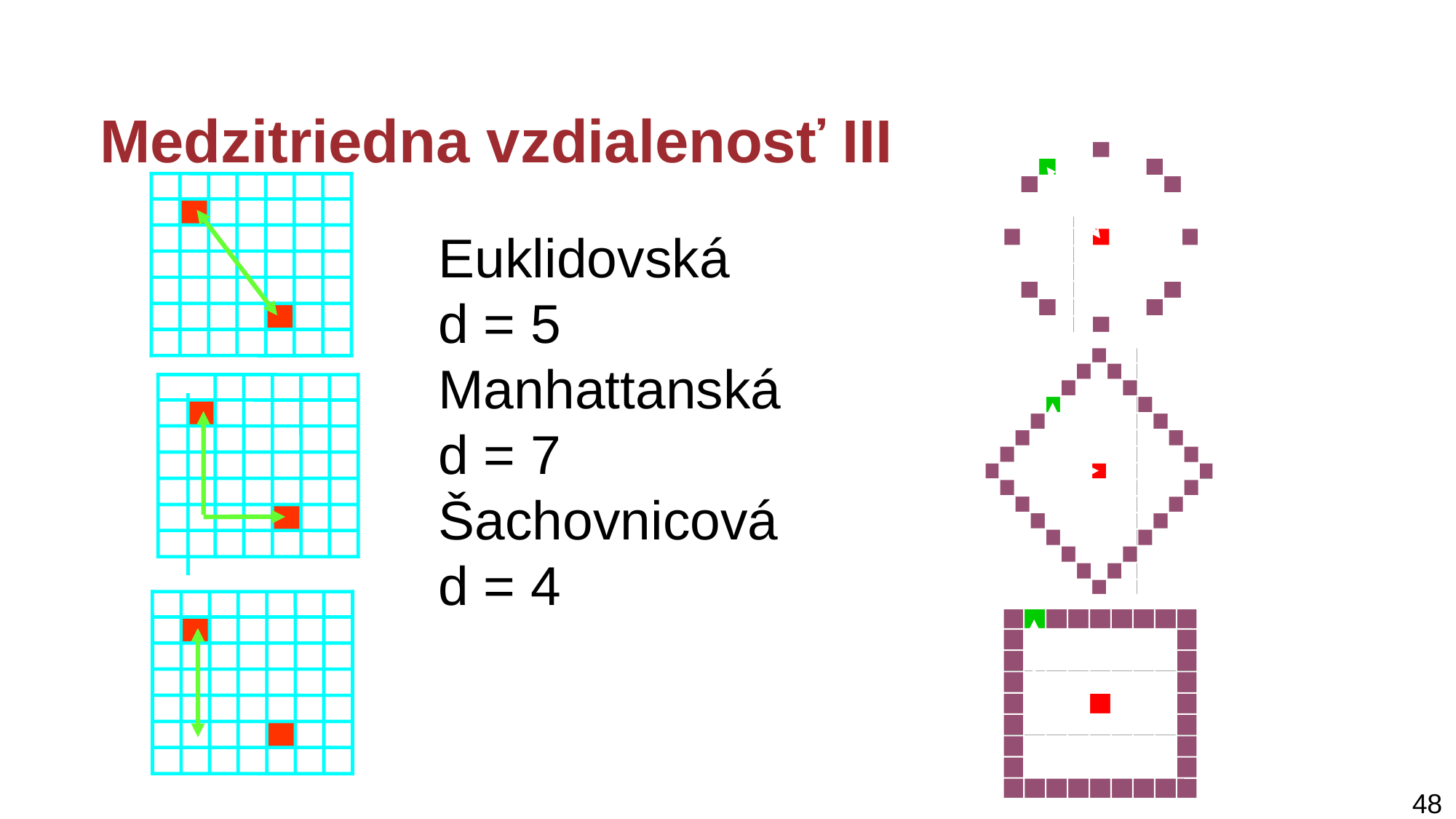

# Medzitriedna vzdialenosť III

			Euklidovská
			d = 5
			Manhattanská
			d = 7
			Šachovnicová
			d = 4